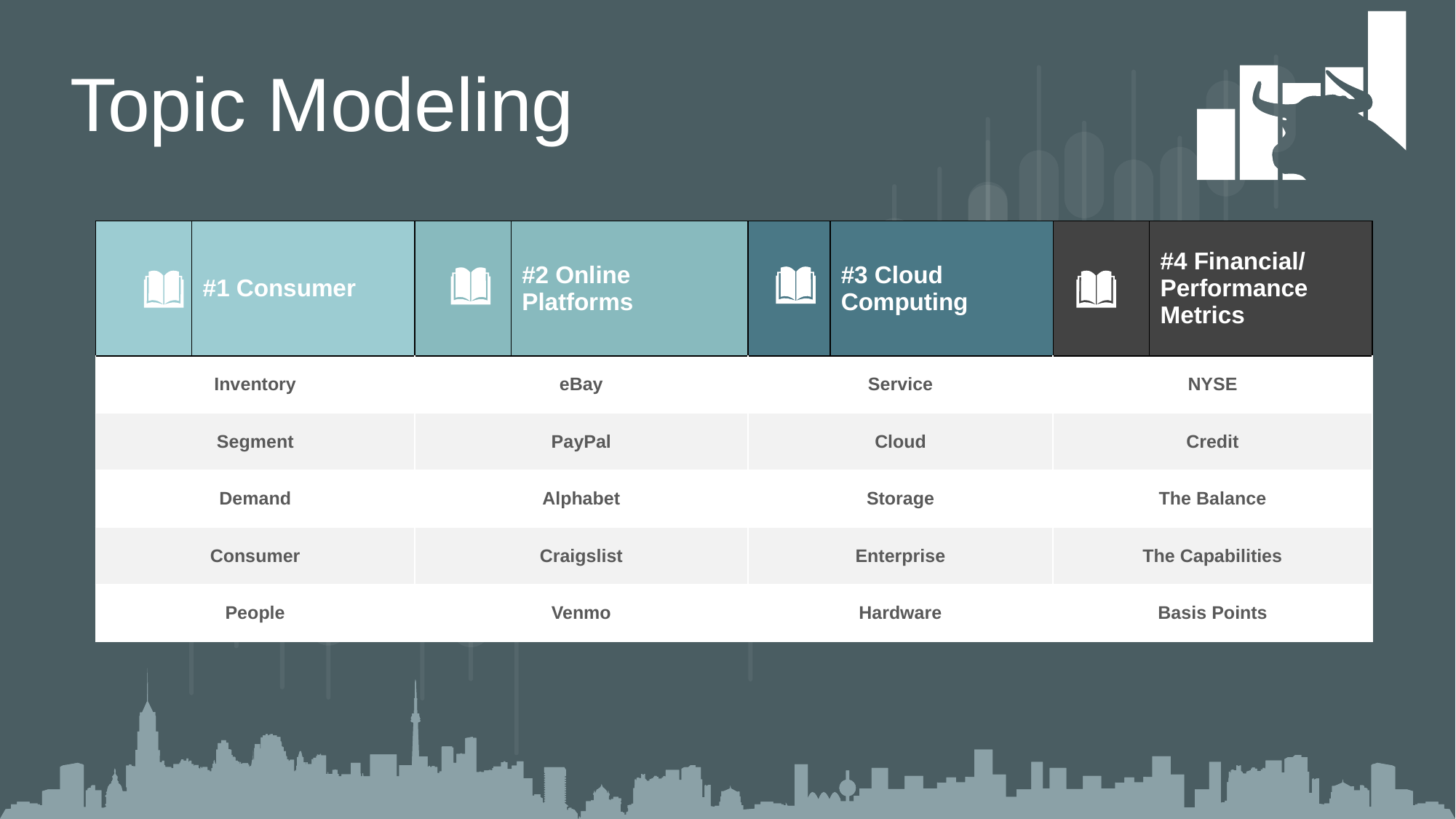

Topic Modeling
|  | #1 Consumer |  | #2 Online Platforms |  | #3 Cloud Computing |  | #4 Financial/ Performance Metrics |
| --- | --- | --- | --- | --- | --- | --- | --- |
| Inventory |  | eBay |  | Service |  | NYSE |  |
| Segment |  | PayPal |  | Cloud |  | Credit |  |
| Demand |  | Alphabet |  | Storage |  | The Balance |  |
| Consumer |  | Craigslist |  | Enterprise |  | The Capabilities |  |
| People |  | Venmo |  | Hardware |  | Basis Points |  |